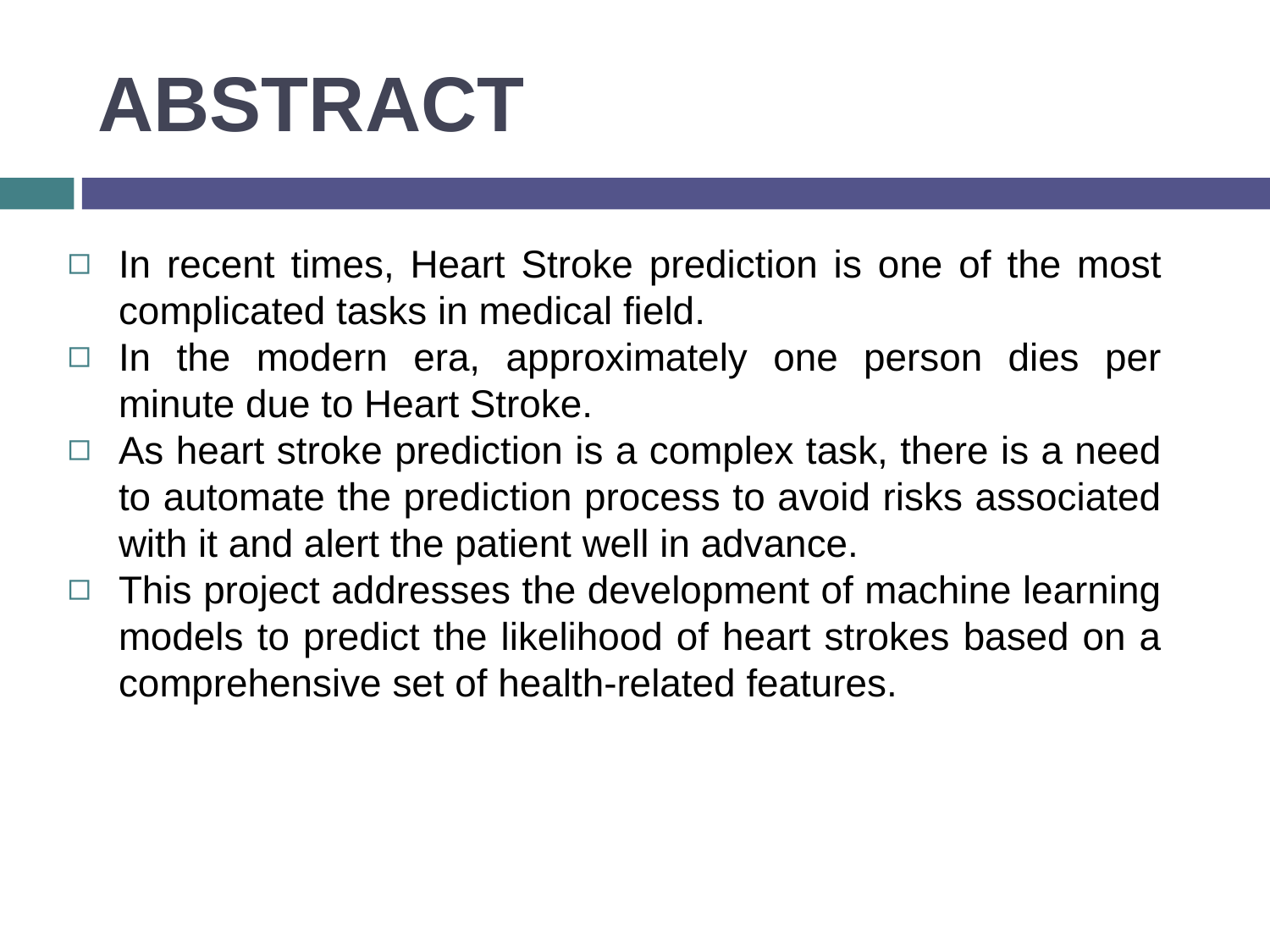

# ABSTRACT
In recent times, Heart Stroke prediction is one of the most complicated tasks in medical field.
In the modern era, approximately one person dies per minute due to Heart Stroke.
As heart stroke prediction is a complex task, there is a need to automate the prediction process to avoid risks associated with it and alert the patient well in advance.
This project addresses the development of machine learning models to predict the likelihood of heart strokes based on a comprehensive set of health-related features.